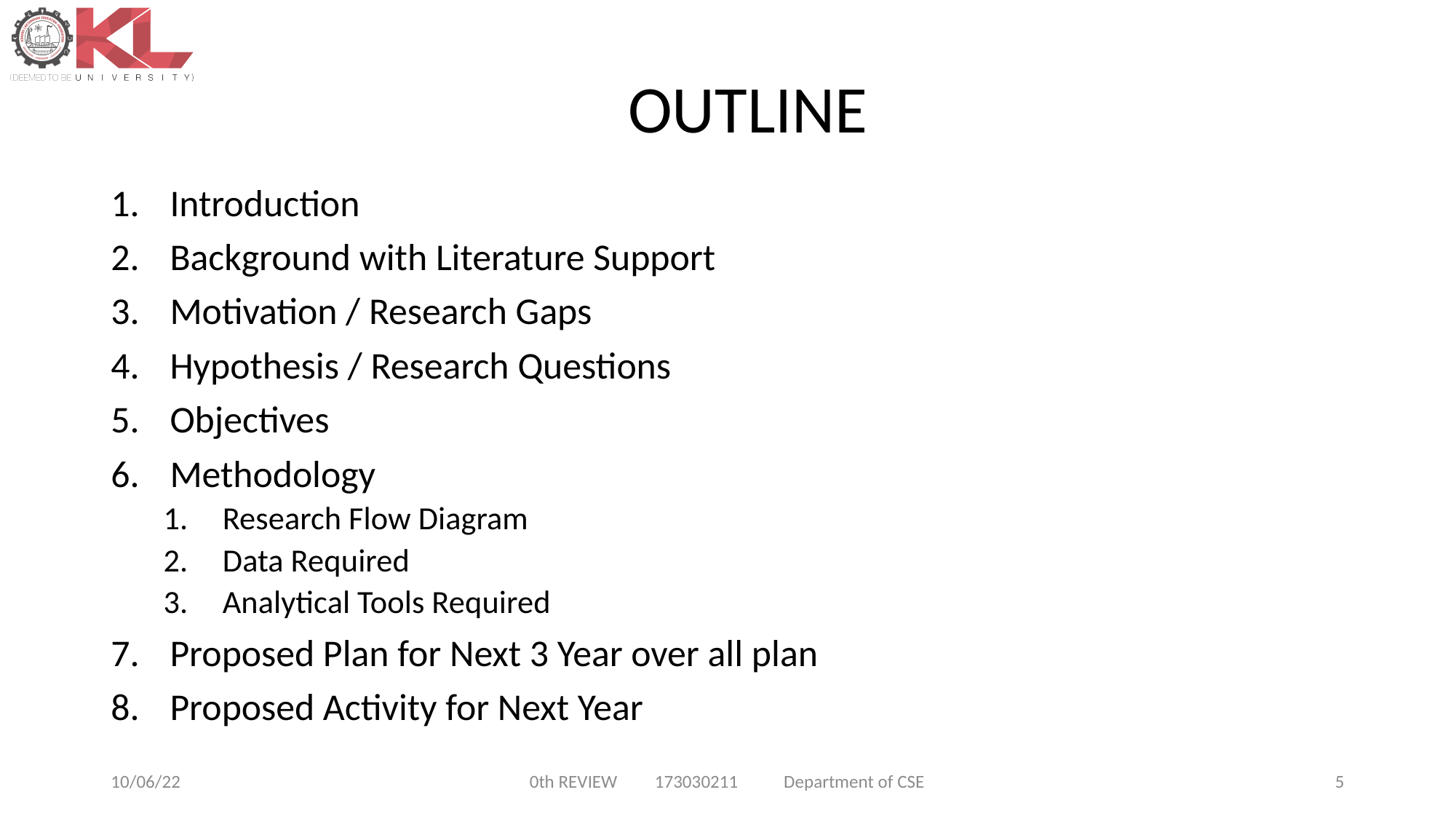

# OUTLINE
Introduction
Background with Literature Support
Motivation / Research Gaps
Hypothesis / Research Questions
Objectives
Methodology
Research Flow Diagram
Data Required
Analytical Tools Required
Proposed Plan for Next 3 Year over all plan
Proposed Activity for Next Year

10/06/22
0th REVIEW         173030211           Department of CSE
5